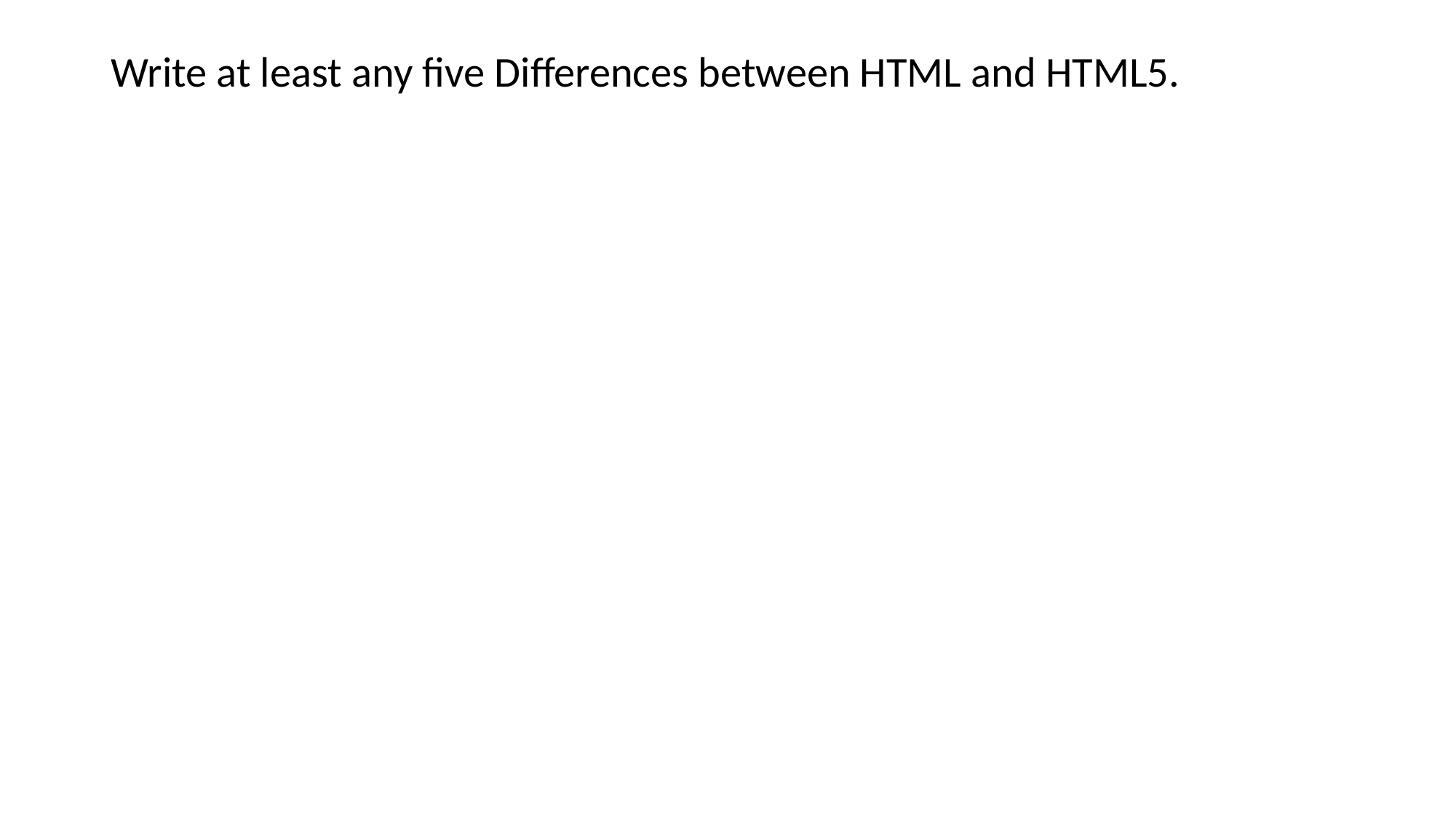

# Write at least any five Differences between HTML and HTML5.